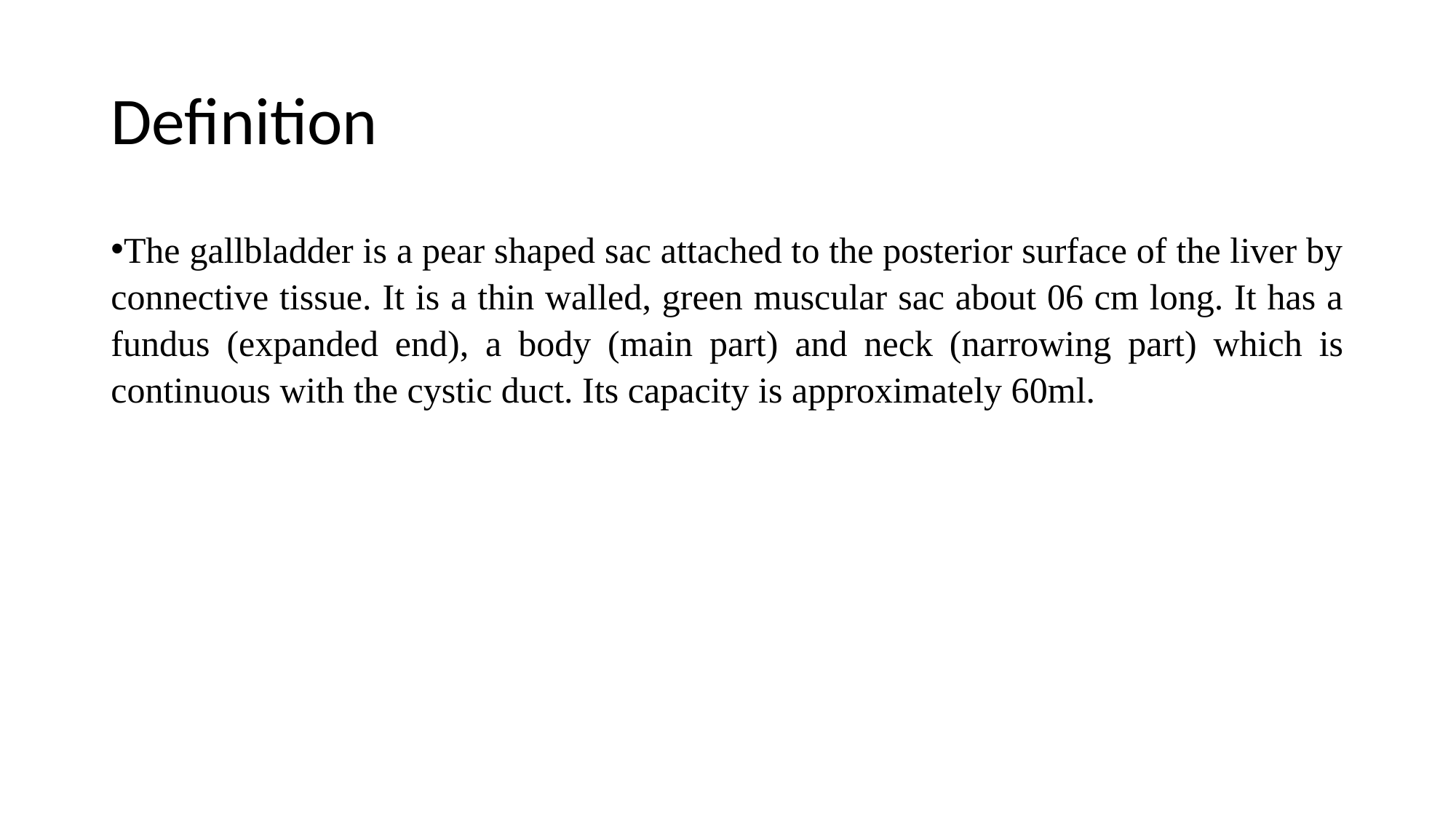

# Definition
The gallbladder is a pear shaped sac attached to the posterior surface of the liver by connective tissue. It is a thin walled, green muscular sac about 06 cm long. It has a fundus (expanded end), a body (main part) and neck (narrowing part) which is continuous with the cystic duct. Its capacity is approximately 60ml.